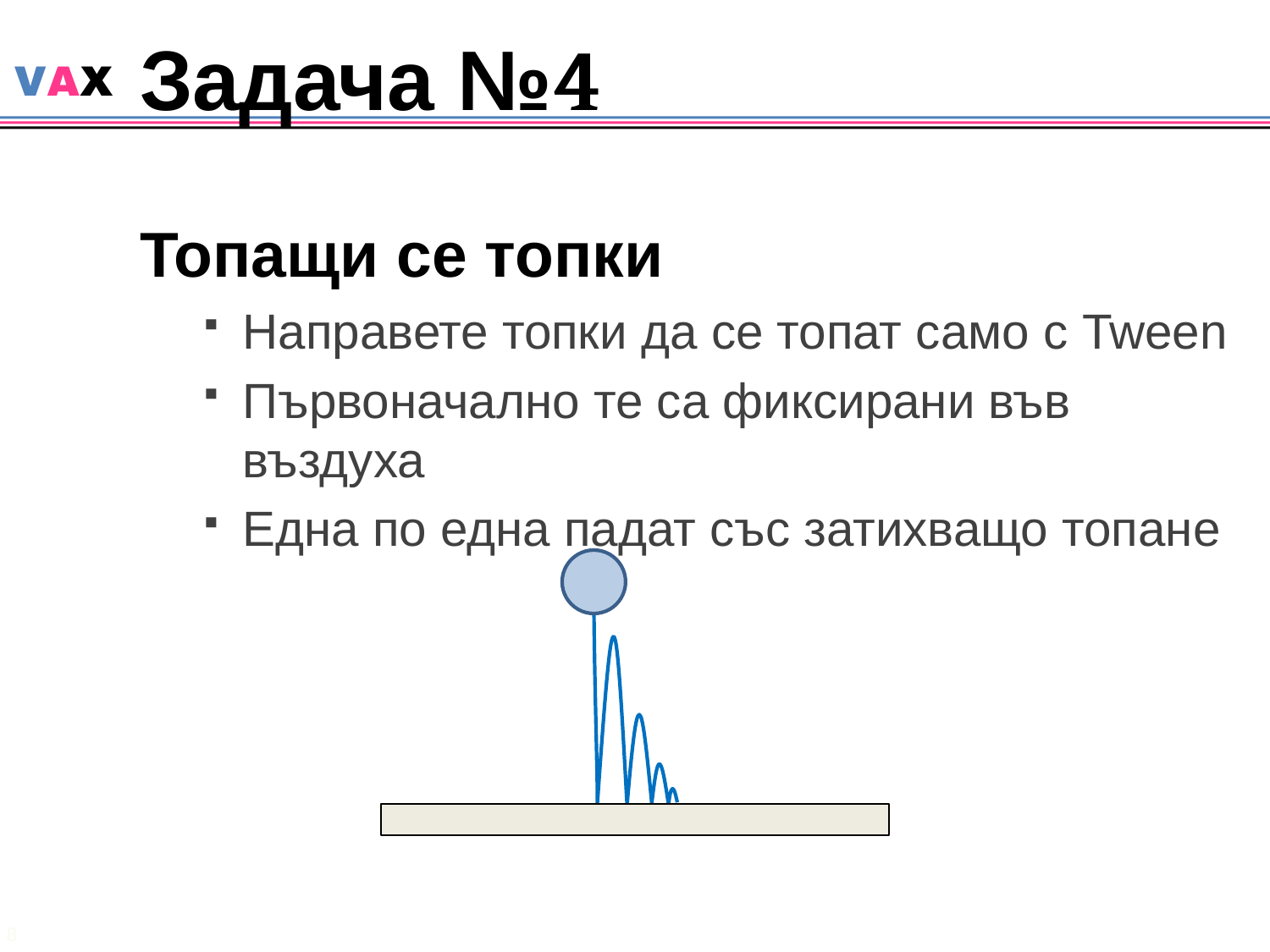

# Задача №4
Топащи се топки
Направете топки да се топат само с Tween
Първоначално те са фиксирани във въздуха
Една по една падат със затихващо топане